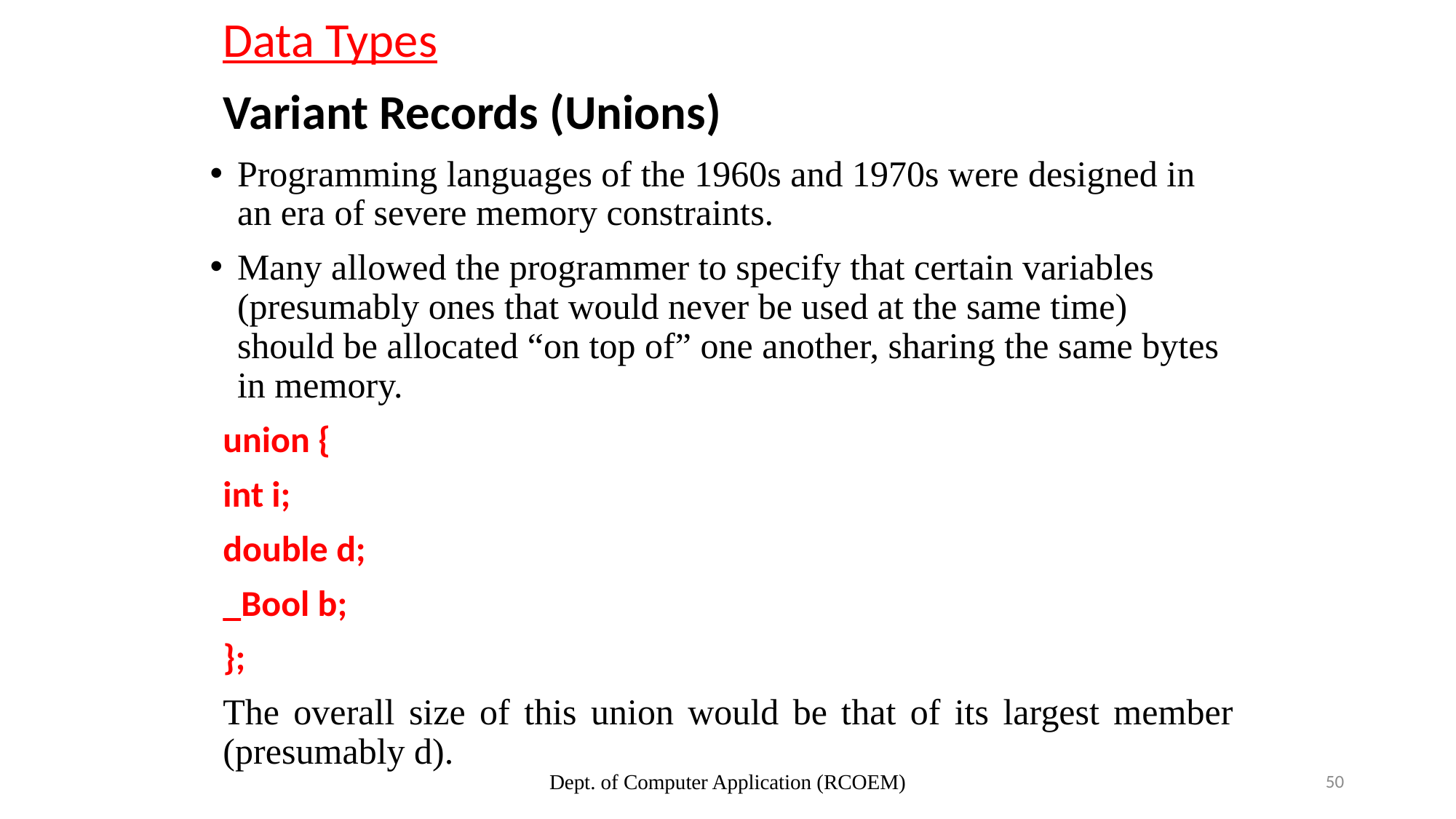

# Data Types
Variant Records (Unions)
Programming languages of the 1960s and 1970s were designed in an era of severe memory constraints.
Many allowed the programmer to specify that certain variables (presumably ones that would never be used at the same time) should be allocated “on top of” one another, sharing the same bytes in memory.
union {
int i;
double d;
_Bool b;
};
The overall size of this union would be that of its largest member (presumably d).

Dept. of Computer Application (RCOEM)
50